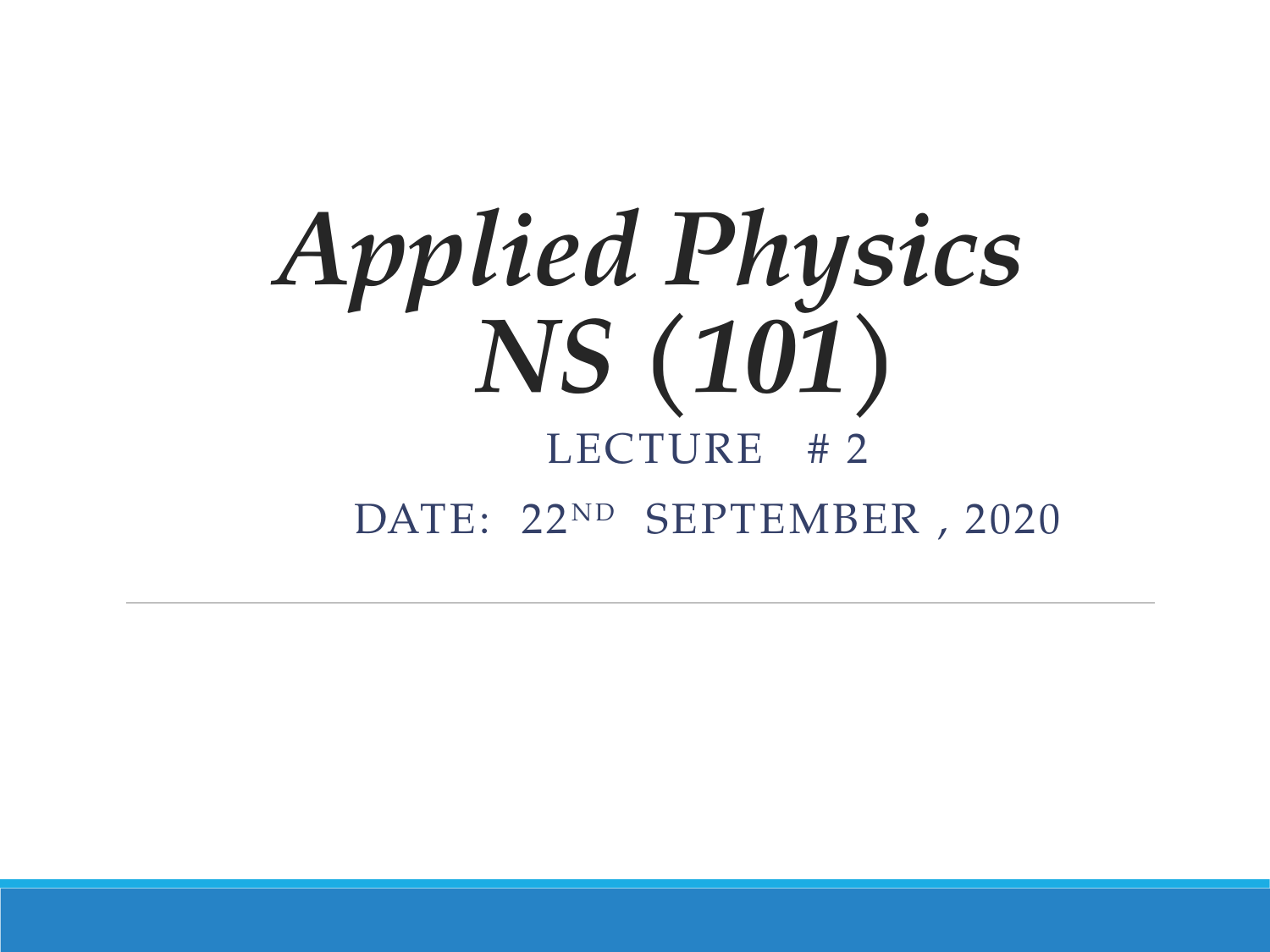

# Applied Physics    NS (101)
Lecture   # 2
Date:  22nd  September , 2020